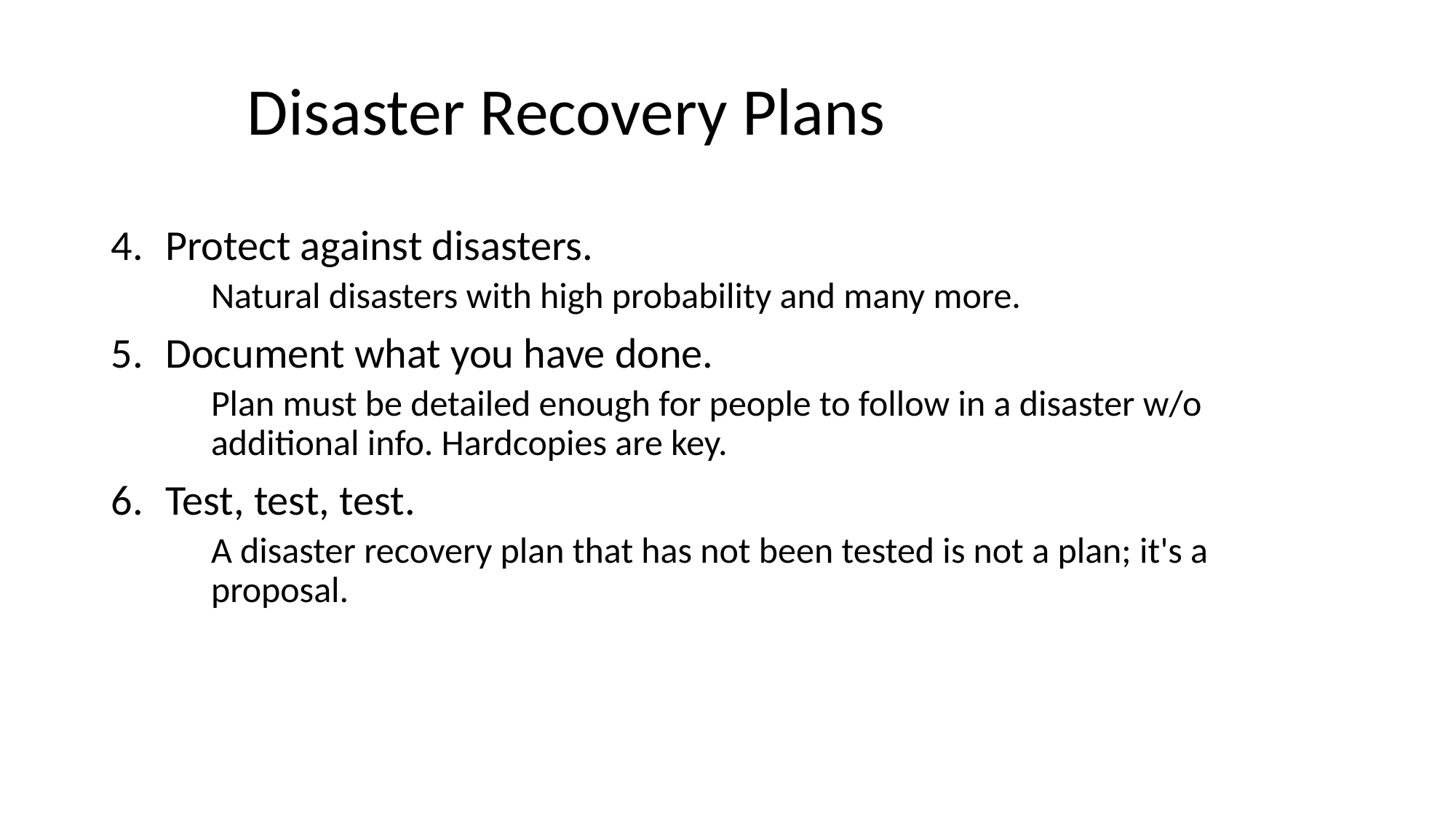

# Disaster Recovery Plans
Protect against disasters.
	Natural disasters with high probability and many more.
Document what you have done.
	Plan must be detailed enough for people to follow in a disaster w/o additional info. Hardcopies are key.
Test, test, test.
	A disaster recovery plan that has not been tested is not a plan; it's a proposal.